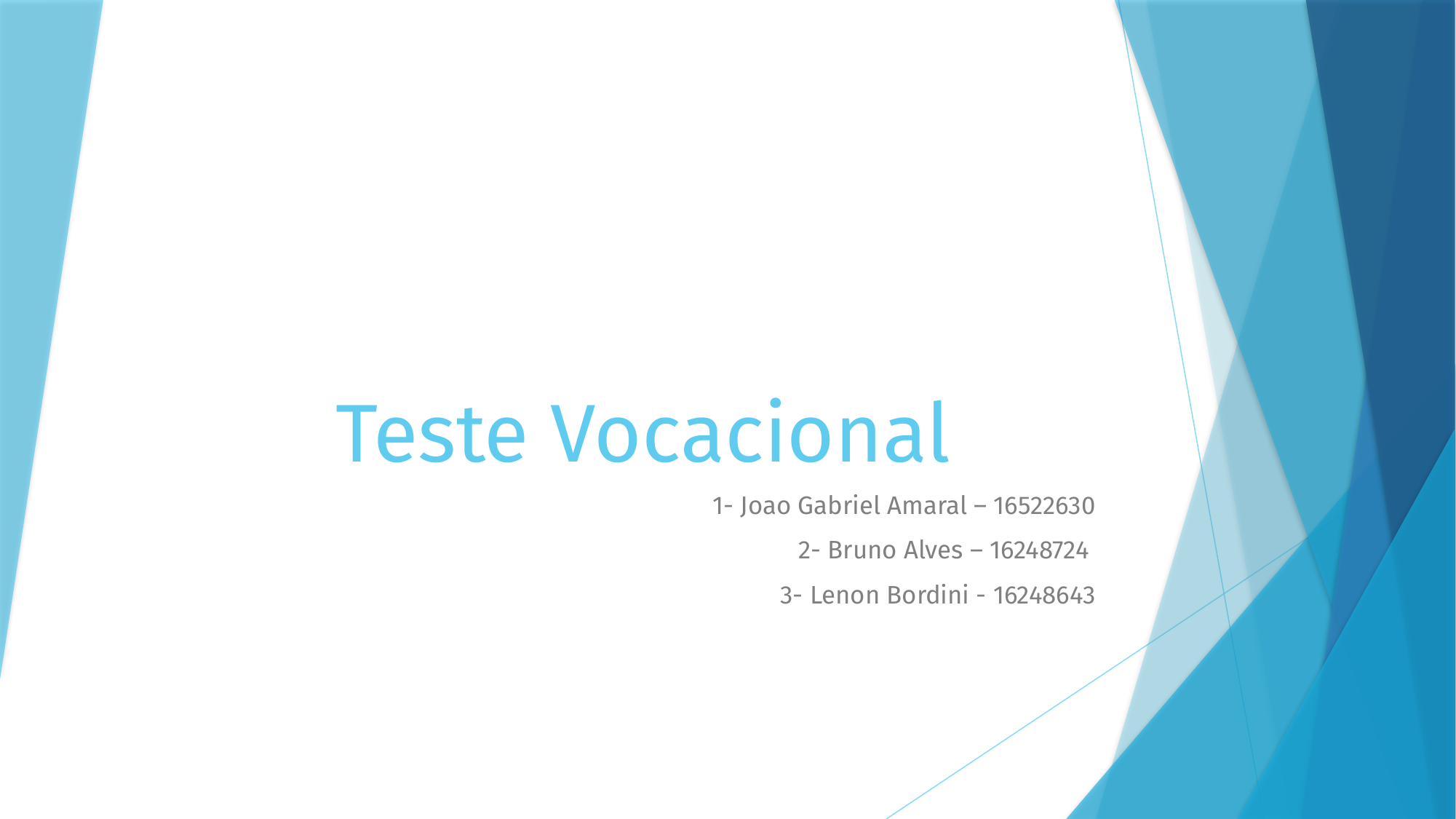

# Teste Vocacional
1- Joao Gabriel Amaral – 16522630
2- Bruno Alves – 16248724
3- Lenon Bordini - 16248643